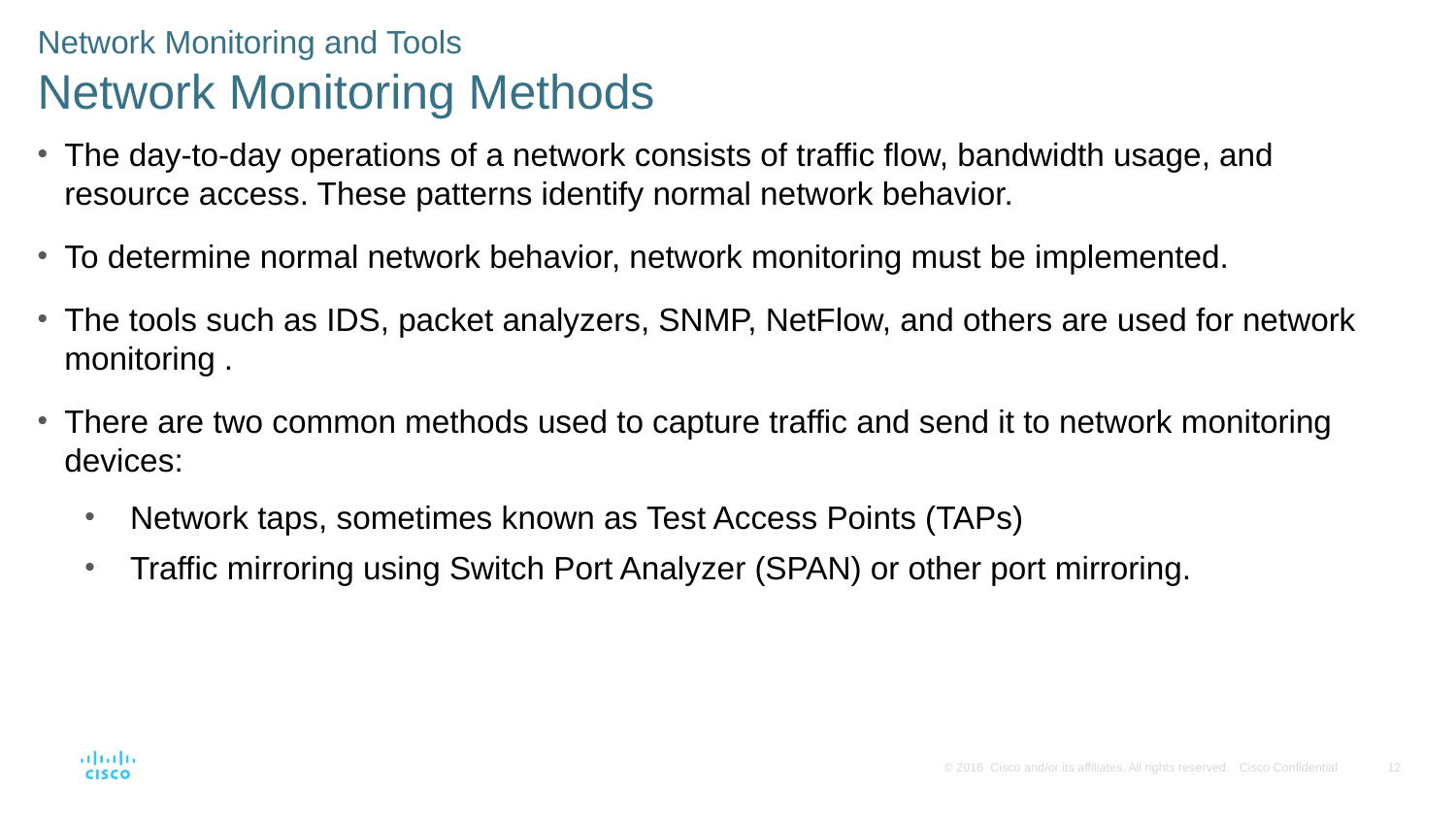

Network Monitoring and Tools
Network Monitoring Methods
The day-to-day operations of a network consists of traffic flow, bandwidth usage, and resource access. These patterns identify normal network behavior.
To determine normal network behavior, network monitoring must be implemented.
The tools such as IDS, packet analyzers, SNMP, NetFlow, and others are used for network monitoring .
There are two common methods used to capture traffic and send it to network monitoring devices:
Network taps, sometimes known as Test Access Points (TAPs)
Traffic mirroring using Switch Port Analyzer (SPAN) or other port mirroring.